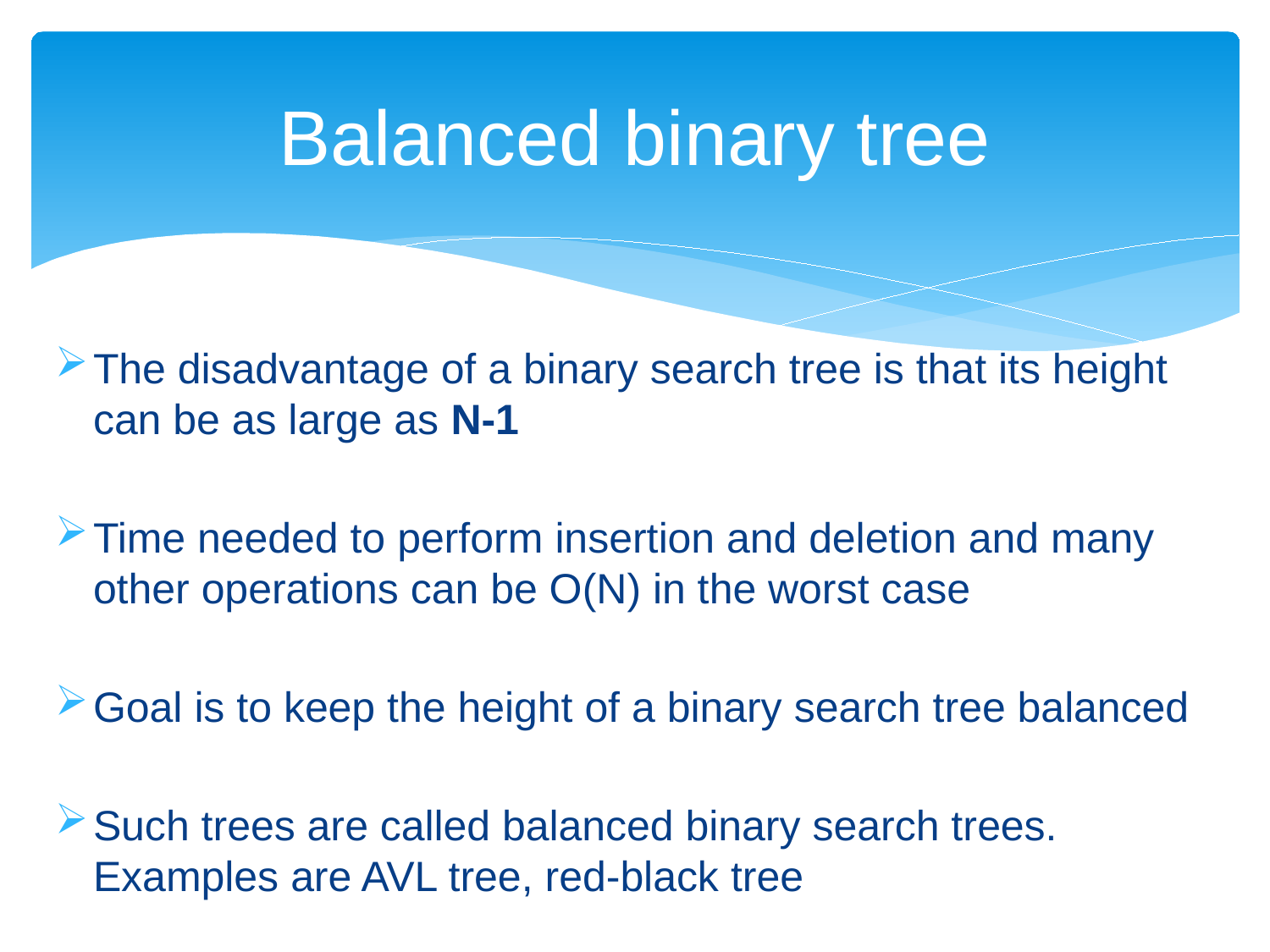

# Balanced binary tree
The disadvantage of a binary search tree is that its height can be as large as N-1

Time needed to perform insertion and deletion and many other operations can be O(N) in the worst case

Goal is to keep the height of a binary search tree balanced

Such trees are called balanced binary search trees.  Examples are AVL tree, red-black tree